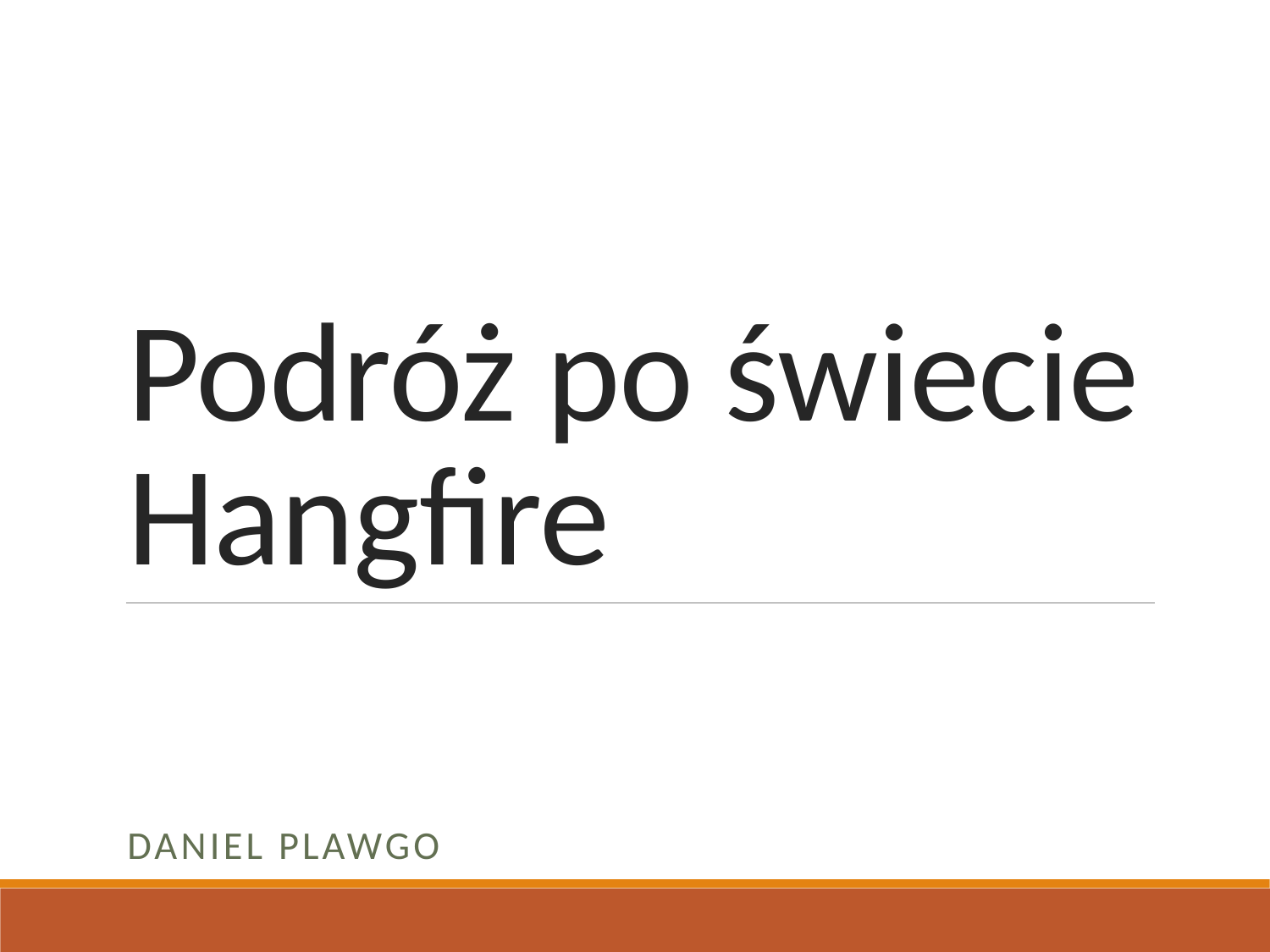

# Podróż po świecie Hangfire

Daniel Plawgo